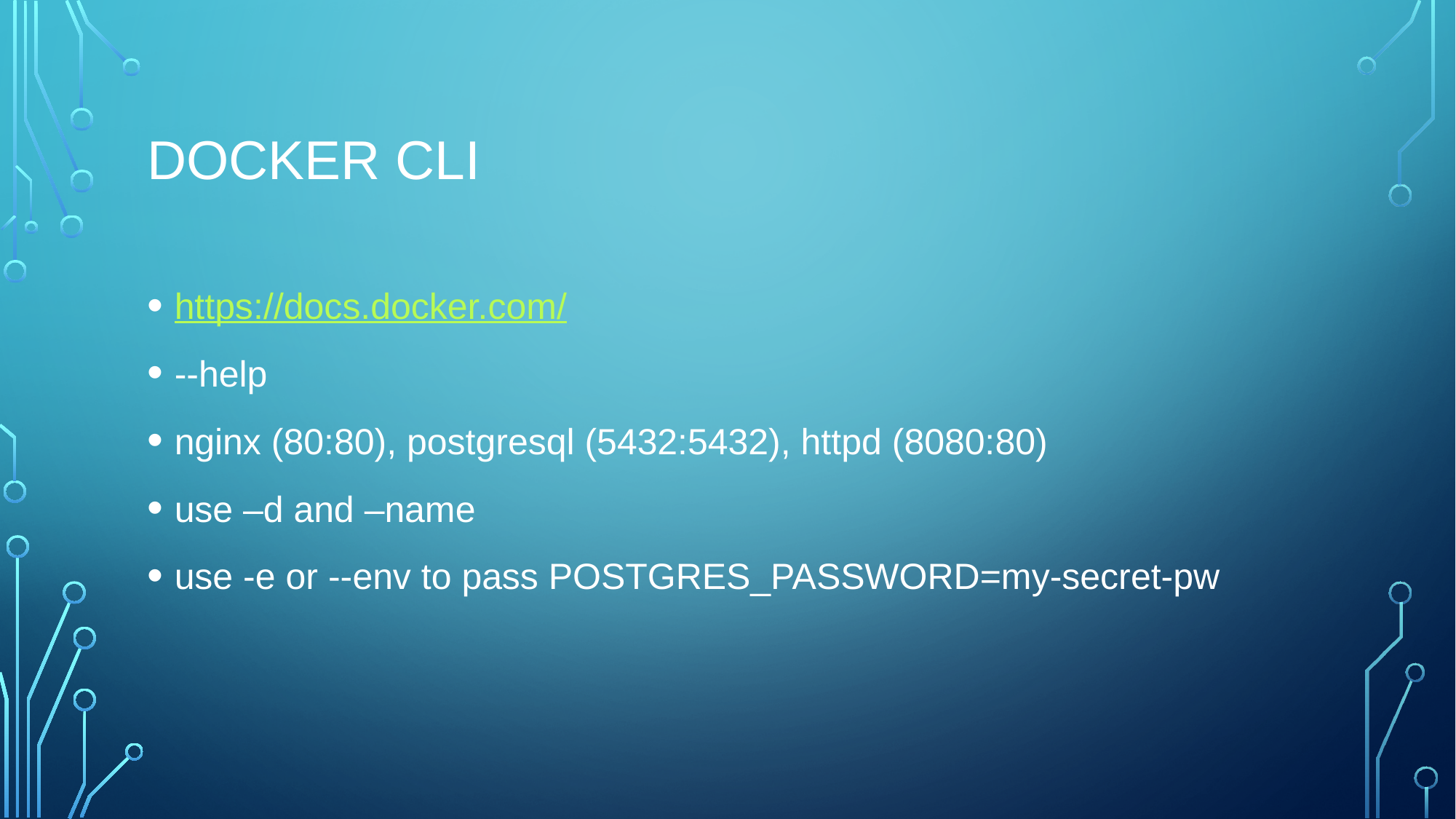

# Docker CLI
https://docs.docker.com/
--help
nginx (80:80), postgresql (5432:5432), httpd (8080:80)
use –d and –name
use -e or --env to pass POSTGRES_PASSWORD=my-secret-pw